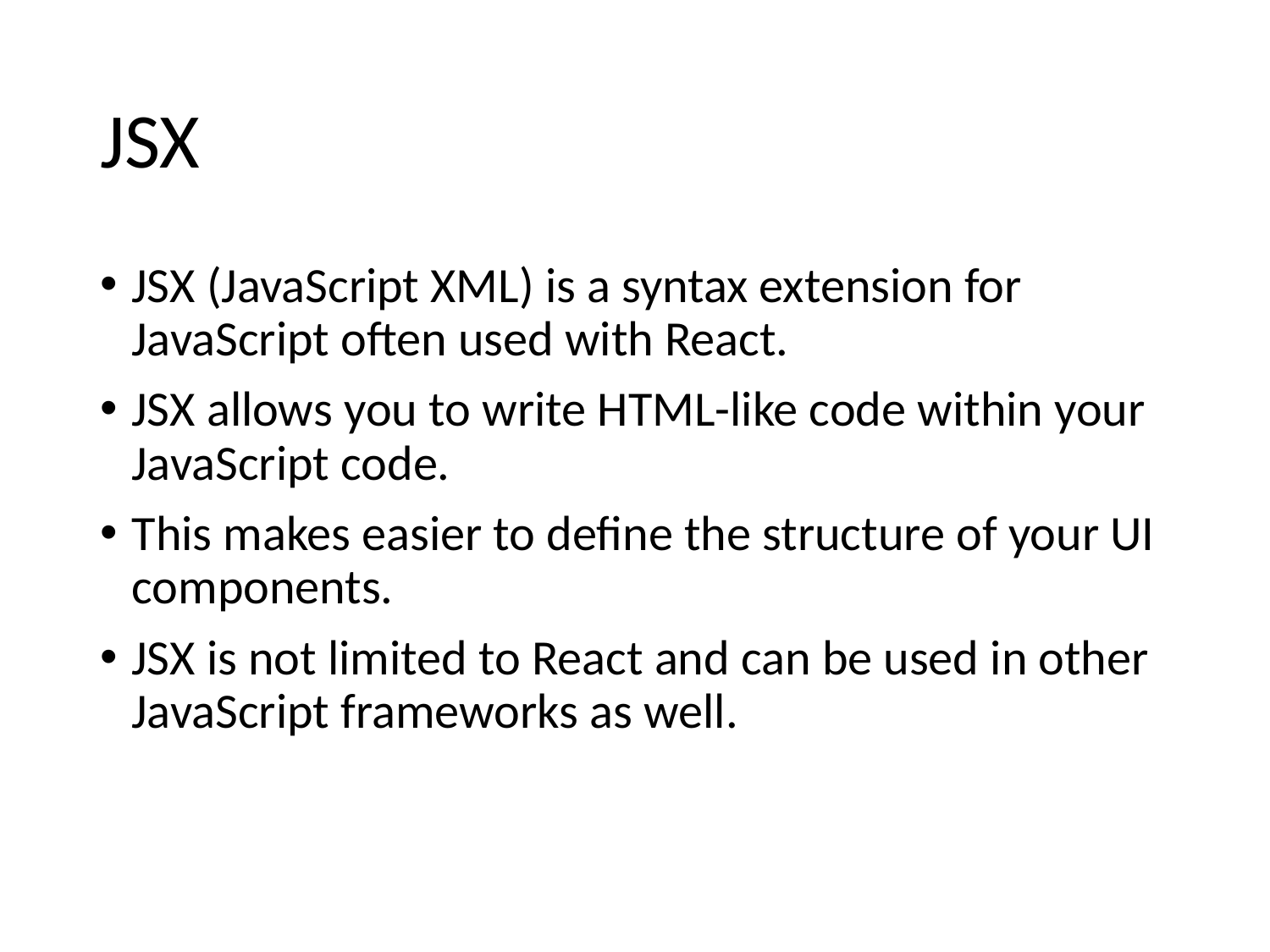

# JSX
JSX (JavaScript XML) is a syntax extension for JavaScript often used with React.
JSX allows you to write HTML-like code within your JavaScript code.
This makes easier to define the structure of your UI components.
JSX is not limited to React and can be used in other JavaScript frameworks as well.